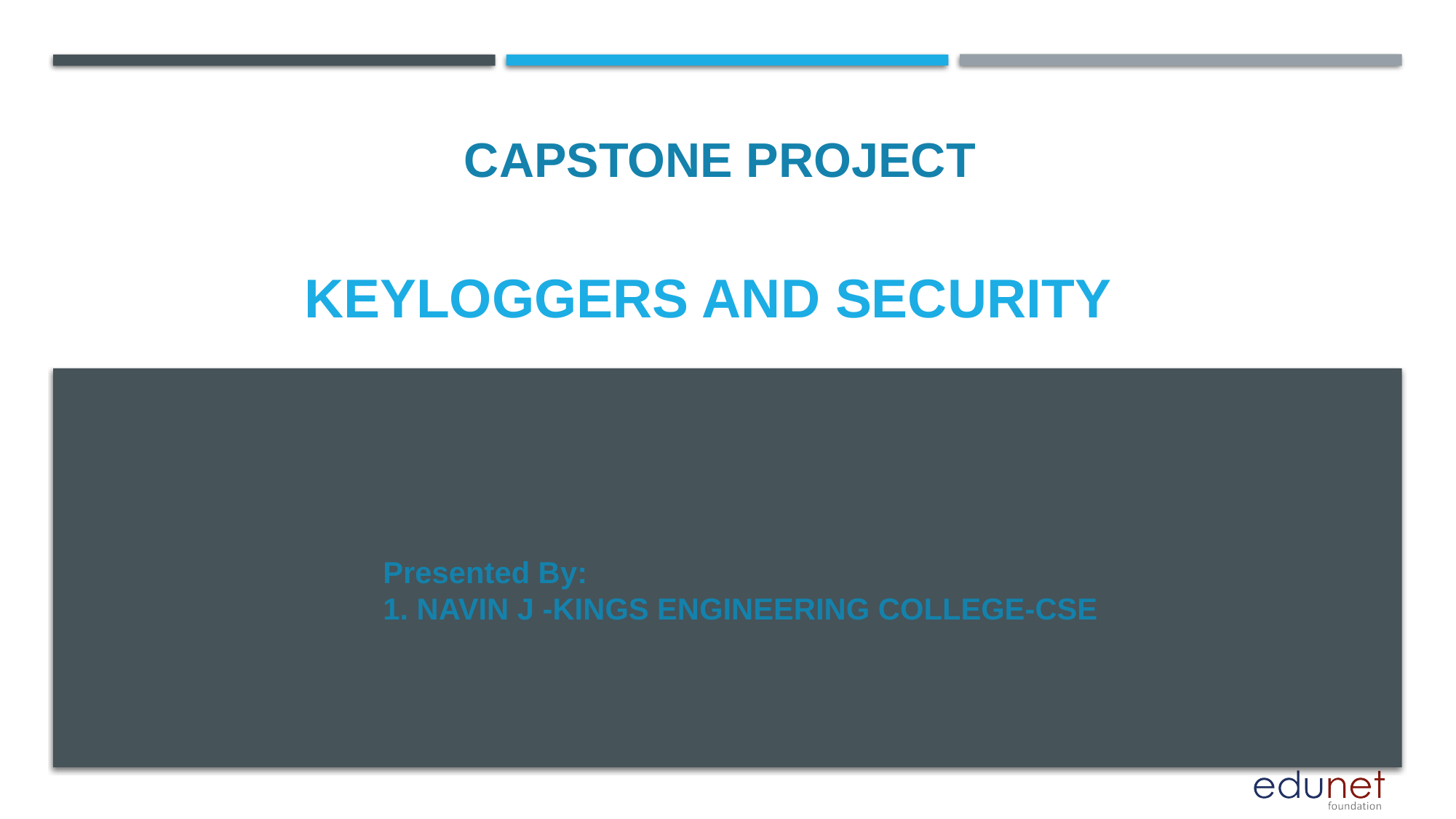

CAPSTONE PROJECT
# Keyloggers and security
Presented By:
1. NAVIN J -KINGS ENGINEERING COLLEGE-CSE